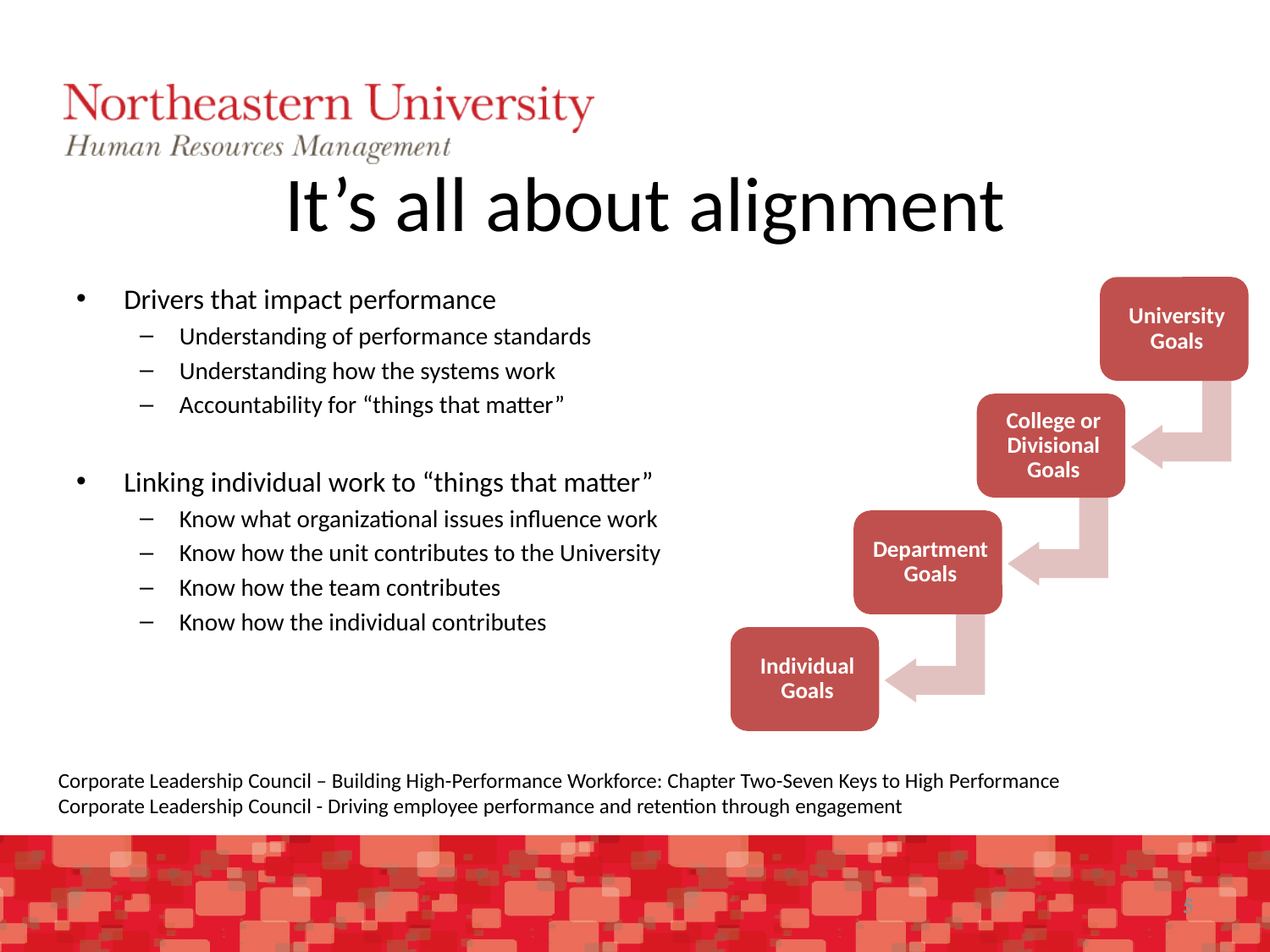

It’s all about alignment
University Goals
College or Divisional Goals
Department Goals
Individual Goals
Drivers that impact performance
Understanding of performance standards
Understanding how the systems work
Accountability for “things that matter”

Linking individual work to “things that matter”
Know what organizational issues influence work
Know how the unit contributes to the University
Know how the team contributes
Know how the individual contributes

Corporate Leadership Council – Building High-Performance Workforce: Chapter Two-Seven Keys to High Performance
Corporate Leadership Council - Driving employee performance and retention through engagement
5